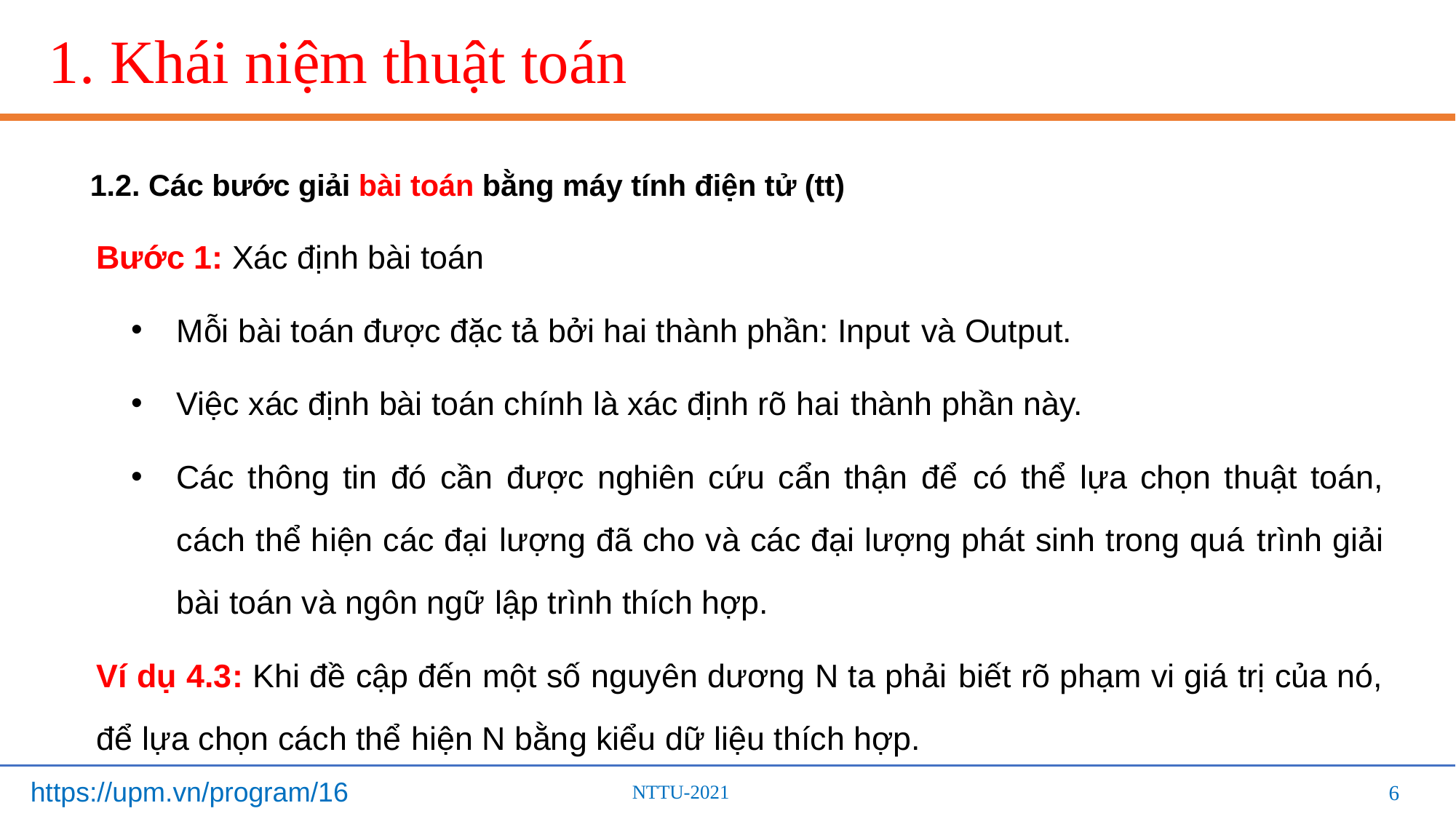

# 1. Khái niệm thuật toán
1.2. Các bước giải bài toán bằng máy tính điện tử (tt)
Bước 1: Xác định bài toán
Mỗi bài toán được đặc tả bởi hai thành phần: Input và Output.
Việc xác định bài toán chính là xác định rõ hai thành phần này.
Các thông tin đó cần được nghiên cứu cẩn thận để có thể lựa chọn thuật toán, cách thể hiện các đại lượng đã cho và các đại lượng phát sinh trong quá trình giải bài toán và ngôn ngữ lập trình thích hợp.
Ví dụ 4.3: Khi đề cập đến một số nguyên dương N ta phải biết rõ phạm vi giá trị của nó, để lựa chọn cách thể hiện N bằng kiểu dữ liệu thích hợp.
6
6